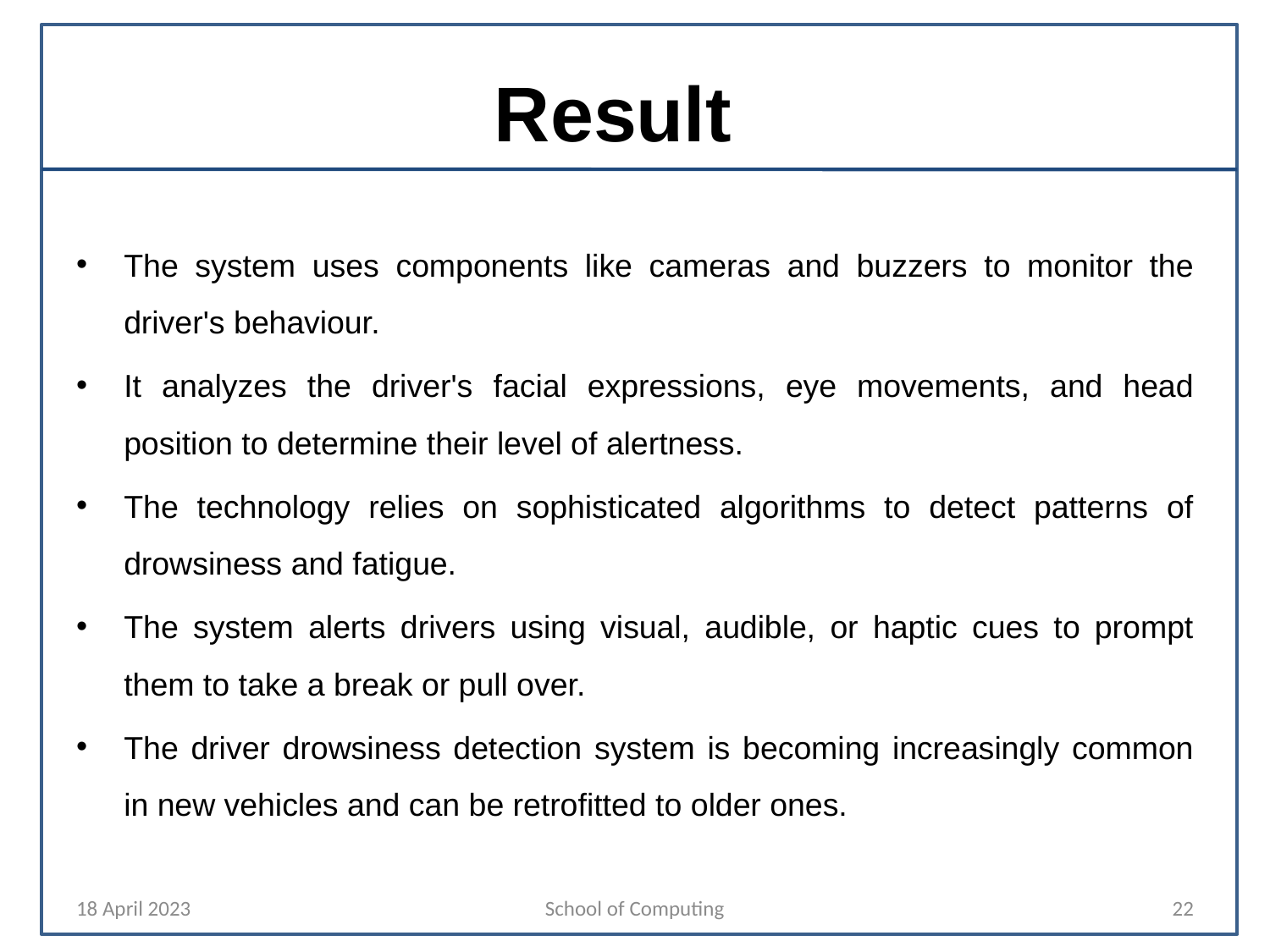

# Result
The system uses components like cameras and buzzers to monitor the driver's behaviour.
It analyzes the driver's facial expressions, eye movements, and head position to determine their level of alertness.
The technology relies on sophisticated algorithms to detect patterns of drowsiness and fatigue.
The system alerts drivers using visual, audible, or haptic cues to prompt them to take a break or pull over.
The driver drowsiness detection system is becoming increasingly common in new vehicles and can be retrofitted to older ones.
18 April 2023
School of Computing
22